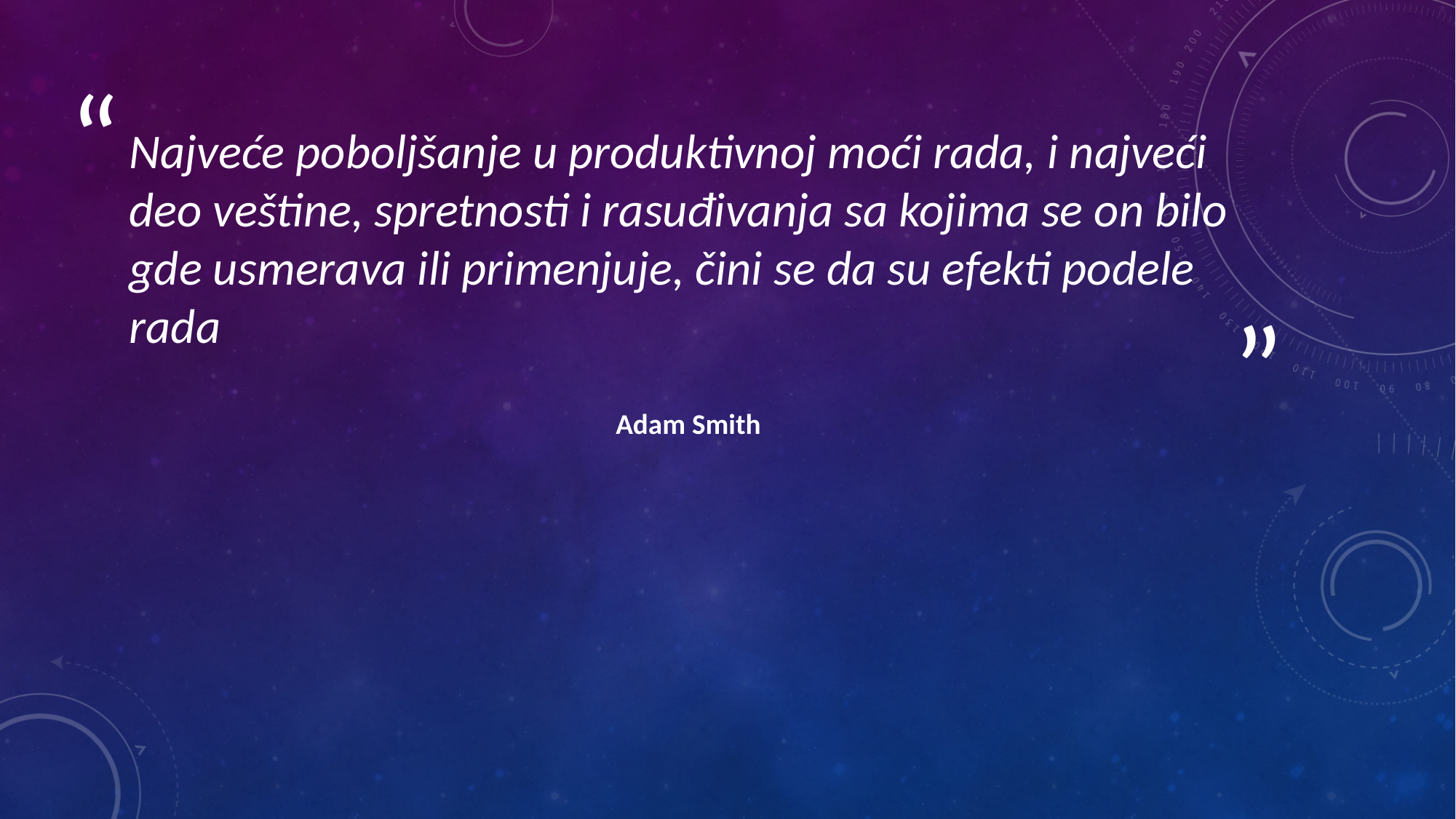

# Najveće poboljšanje u produktivnoj moći rada, i najveći deo veštine, spretnosti i rasuđivanja sa kojima se on bilo gde usmerava ili primenjuje, čini se da su efekti podele rada
Adam Smith